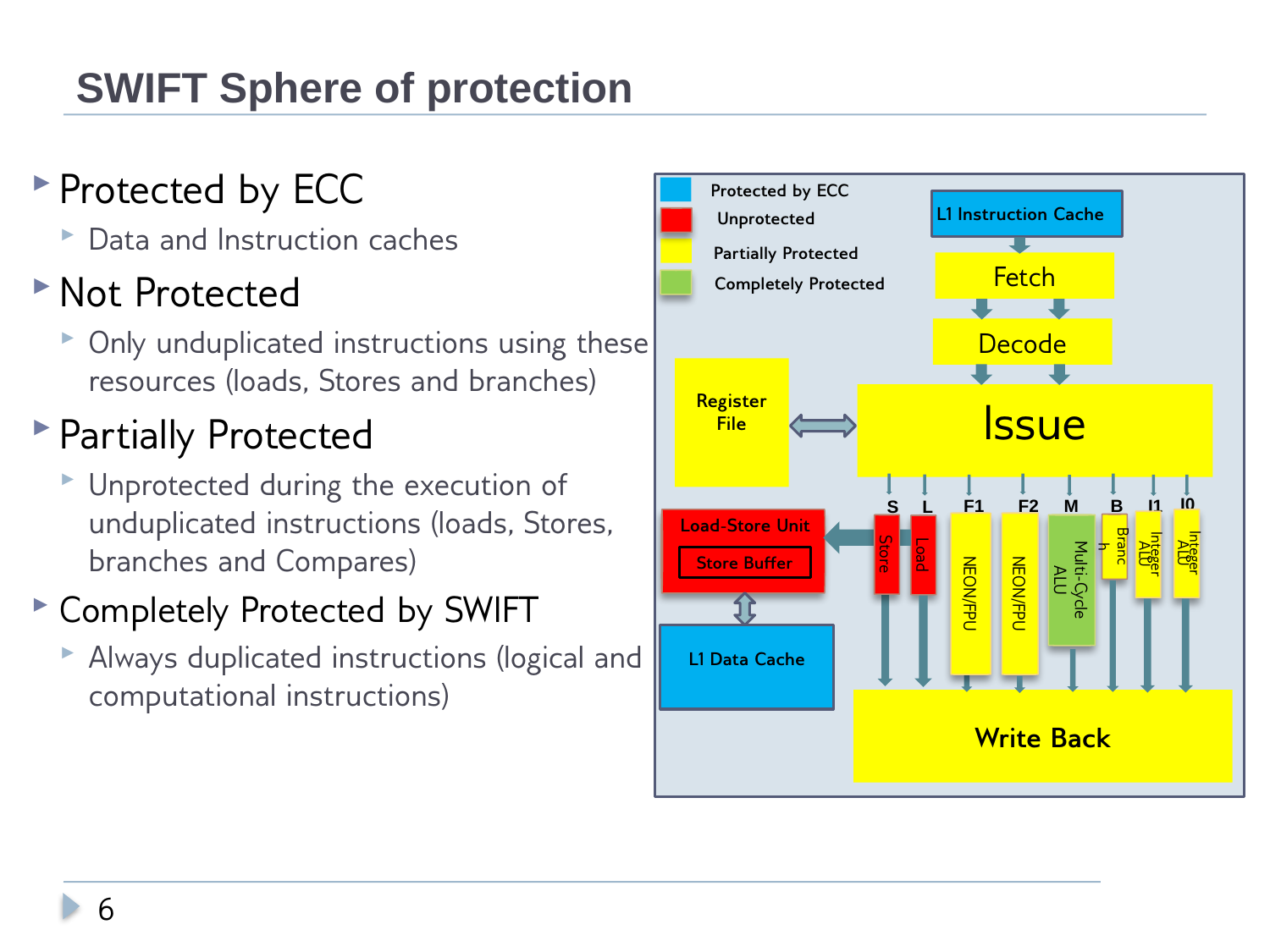

# SWIFT Sphere of protection
Protected by ECC
Data and Instruction caches
Not Protected
Only unduplicated instructions using these resources (loads, Stores and branches)
Partially Protected
Unprotected during the execution of unduplicated instructions (loads, Stores, branches and Compares)
Completely Protected by SWIFT
Always duplicated instructions (logical and computational instructions)

Protected by ECC

L1 Instruction Cache
Unprotected

Partially Protected

Fetch
Completely Protected

Decode

Register
File

Issue

I0
B
M
I1
F1
F2
S
L
Load-Store Unit
Integer ALU
Integer ALU
NEON/FPU
NEON/FPU
Branch
Store
Multi-Cycle ALU
Load

Store Buffer

    L1 Data Cache

Write Back

6